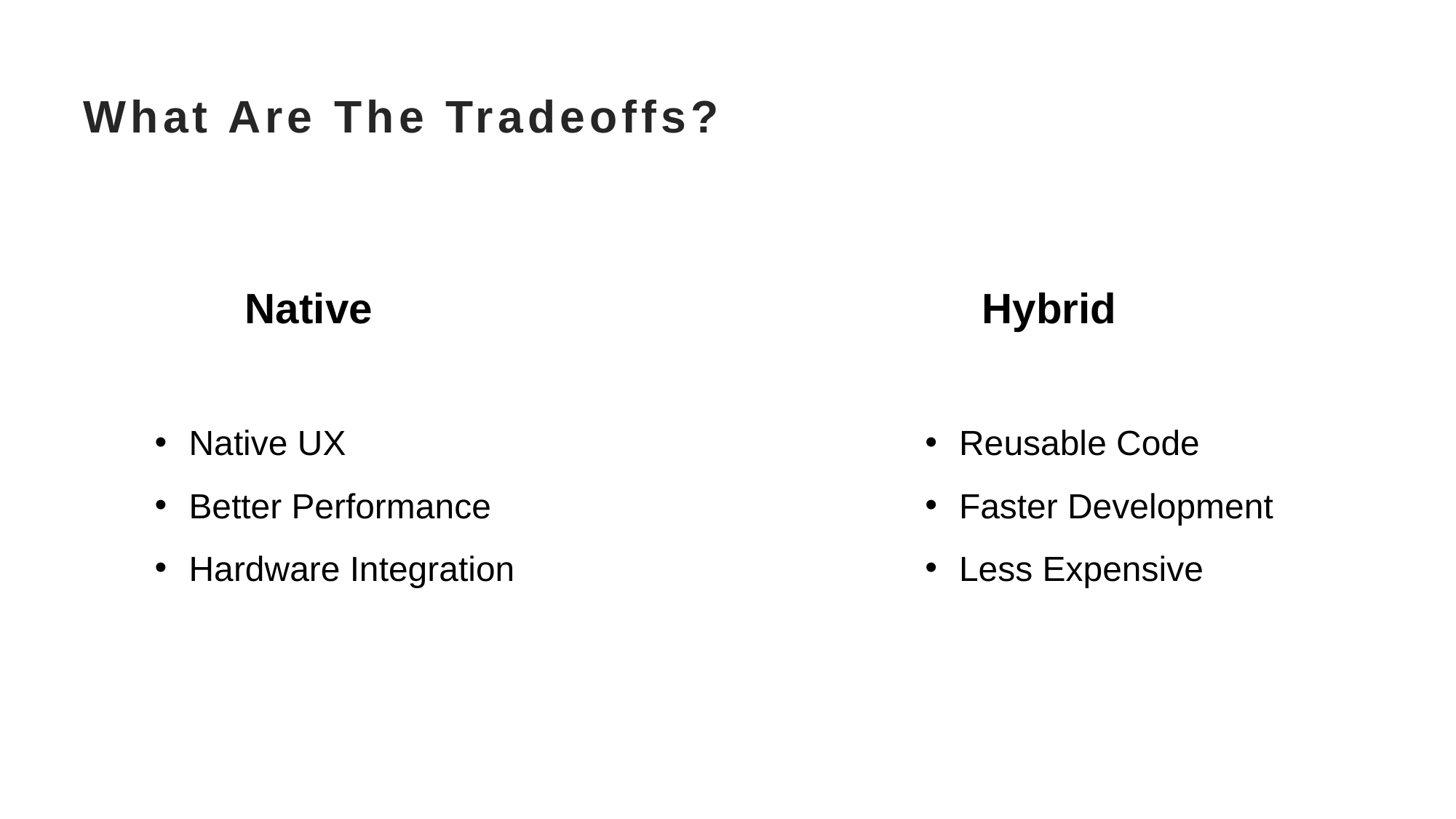

# What Are The Tradeoffs?

Native
Hybrid
Native UX
Better Performance
Hardware Integration
Reusable Code
Faster Development
Less Expensive